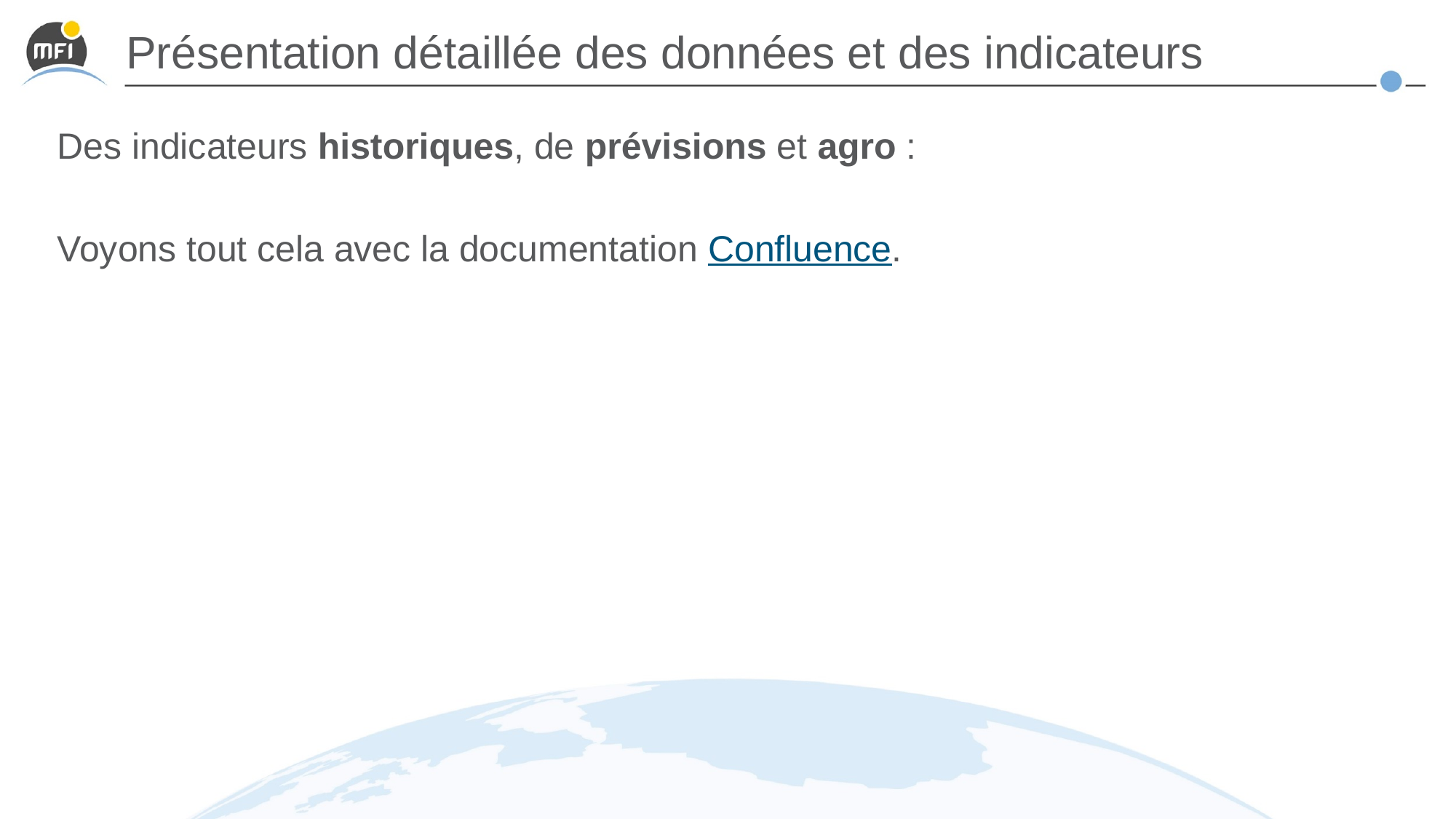

# Présentation détaillée des données et des indicateurs
Des indicateurs historiques, de prévisions et agro :

Voyons tout cela avec la documentation Confluence.